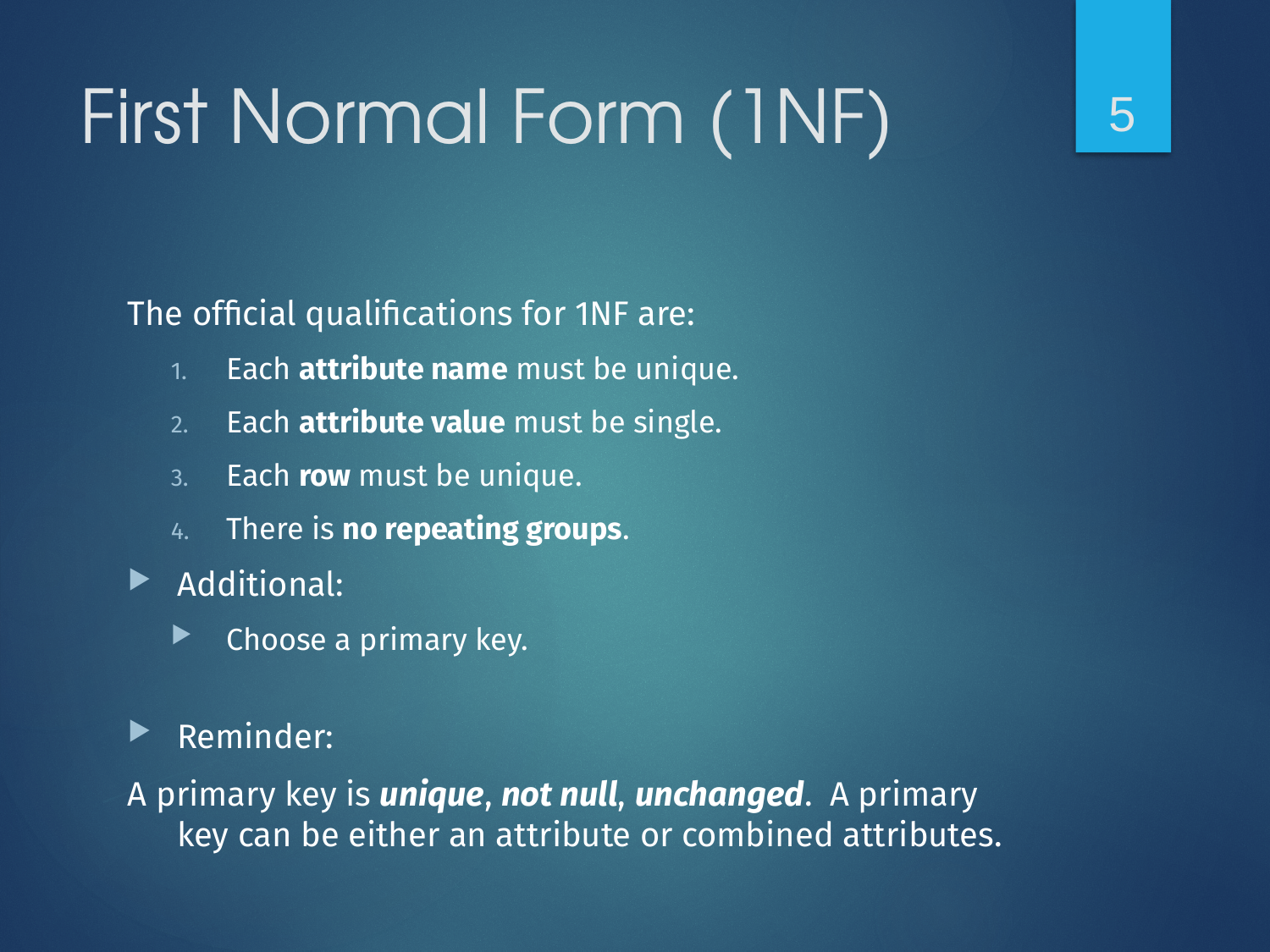

5
# First Normal Form (1NF)
The official qualifications for 1NF are:
Each attribute name must be unique.
Each attribute value must be single.
Each row must be unique.
There is no repeating groups.
Additional:
Choose a primary key.

Reminder:
A primary key is unique, not null, unchanged.  A primary key can be either an attribute or combined attributes.